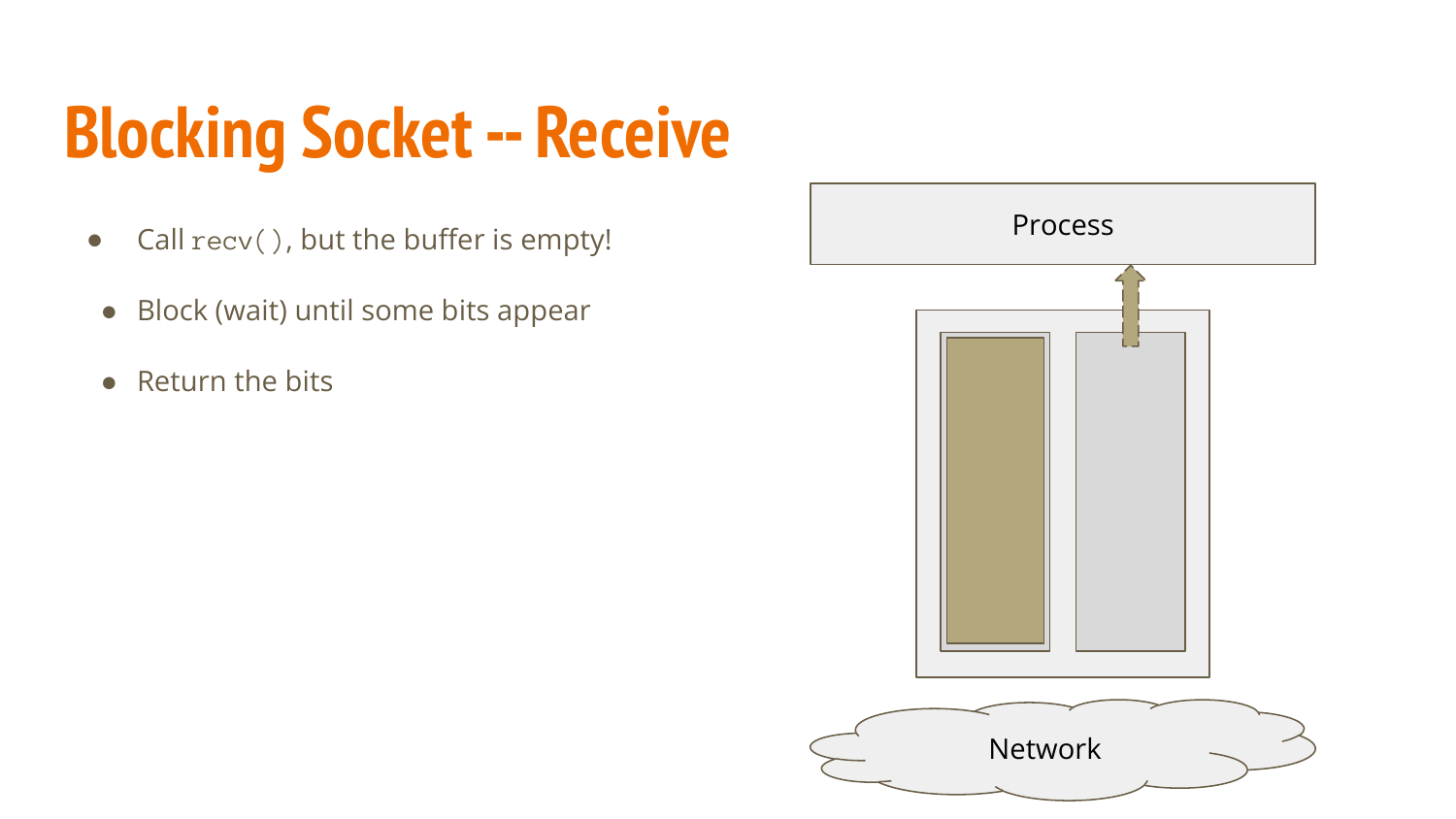

# Blocking Socket -- Receive
Process
Call recv(), but the buffer is empty!
Block (wait) until some bits appear
Return the bits

Network